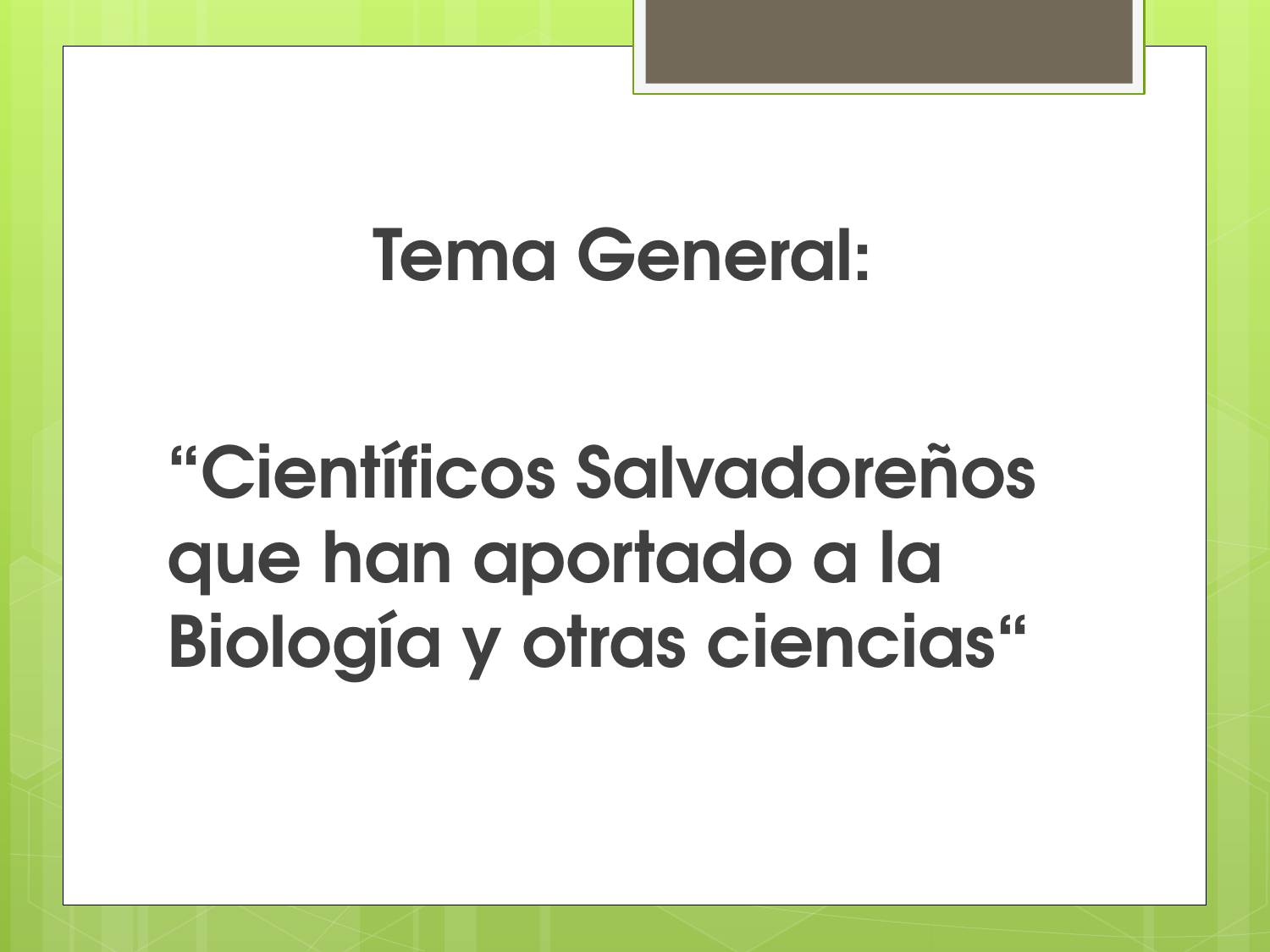

# Tema General:

“Científicos Salvadoreños que han aportado a la Biología y otras ciencias“